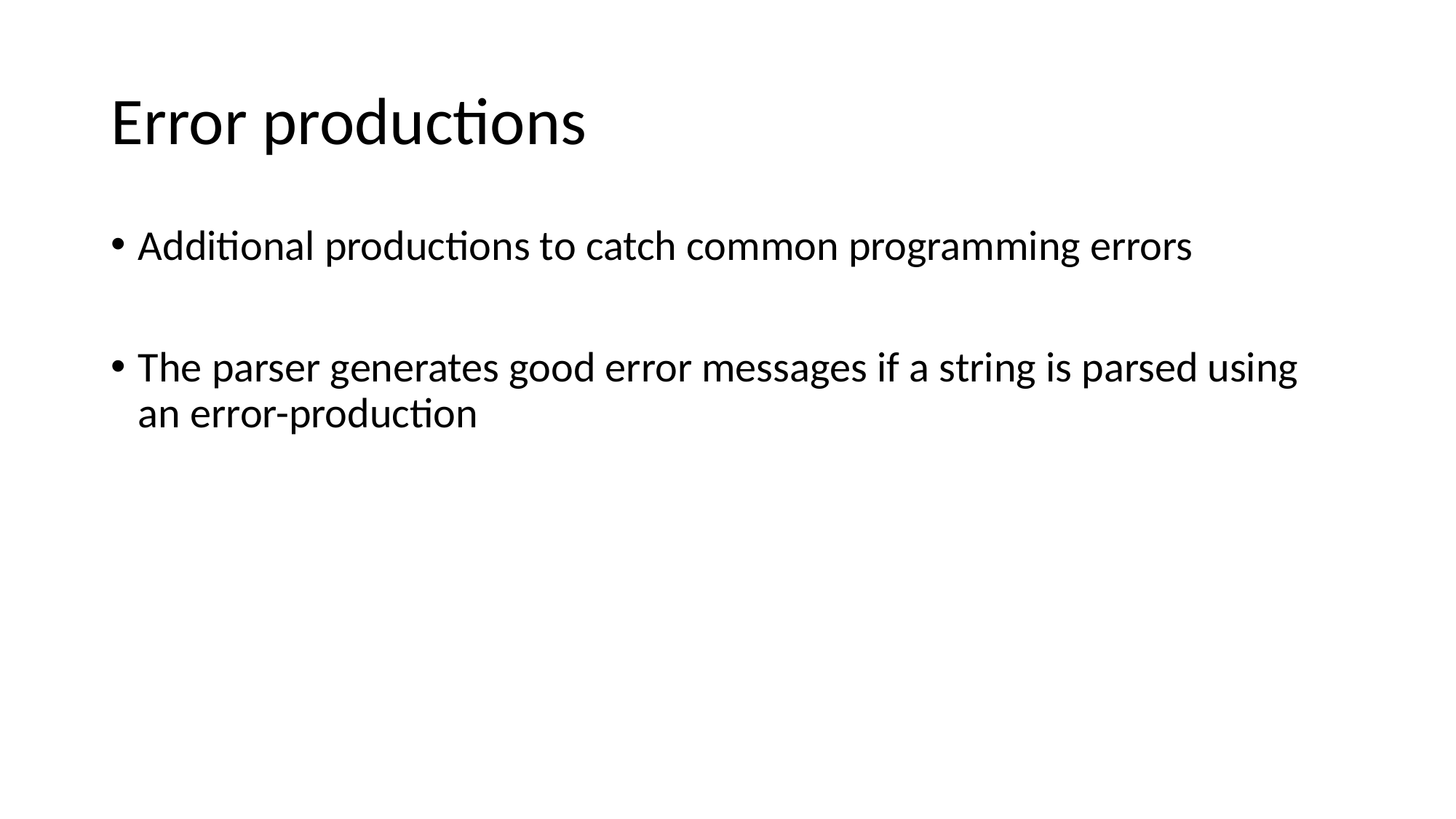

# Error productions
Additional productions to catch common programming errors

The parser generates good error messages if a string is parsed using an error-production